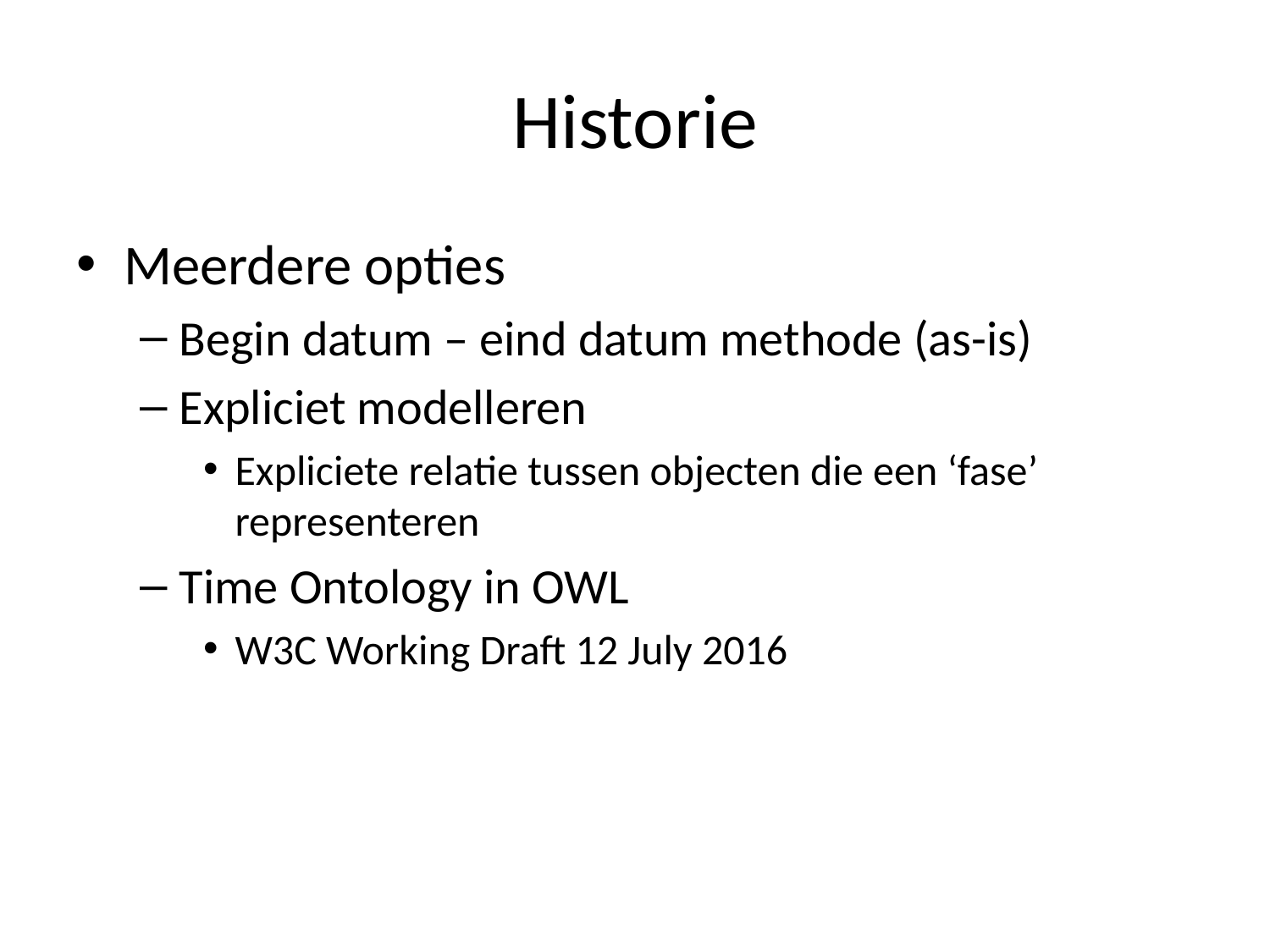

# Historie
Meerdere opties
Begin datum – eind datum methode (as-is)
Expliciet modelleren
Expliciete relatie tussen objecten die een ‘fase’ representeren
Time Ontology in OWL
W3C Working Draft 12 July 2016